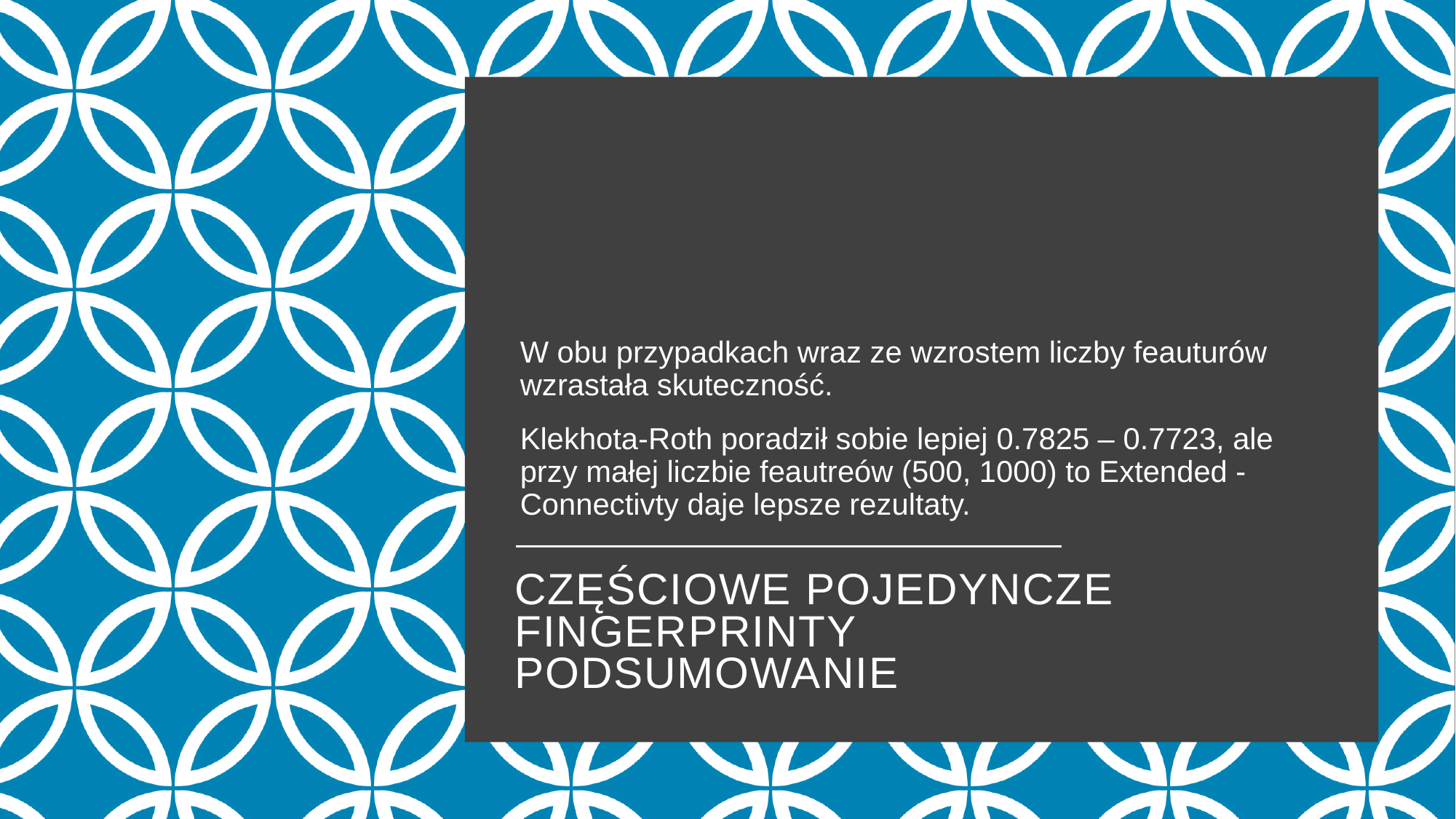

W obu przypadkach wraz ze wzrostem liczby feauturów wzrastała skuteczność.
Klekhota-Roth poradził sobie lepiej 0.7825 – 0.7723, ale przy małej liczbie feautreów (500, 1000) to Extended - Connectivty daje lepsze rezultaty.
# Częściowe Pojedyncze fingerprinty Podsumowanie